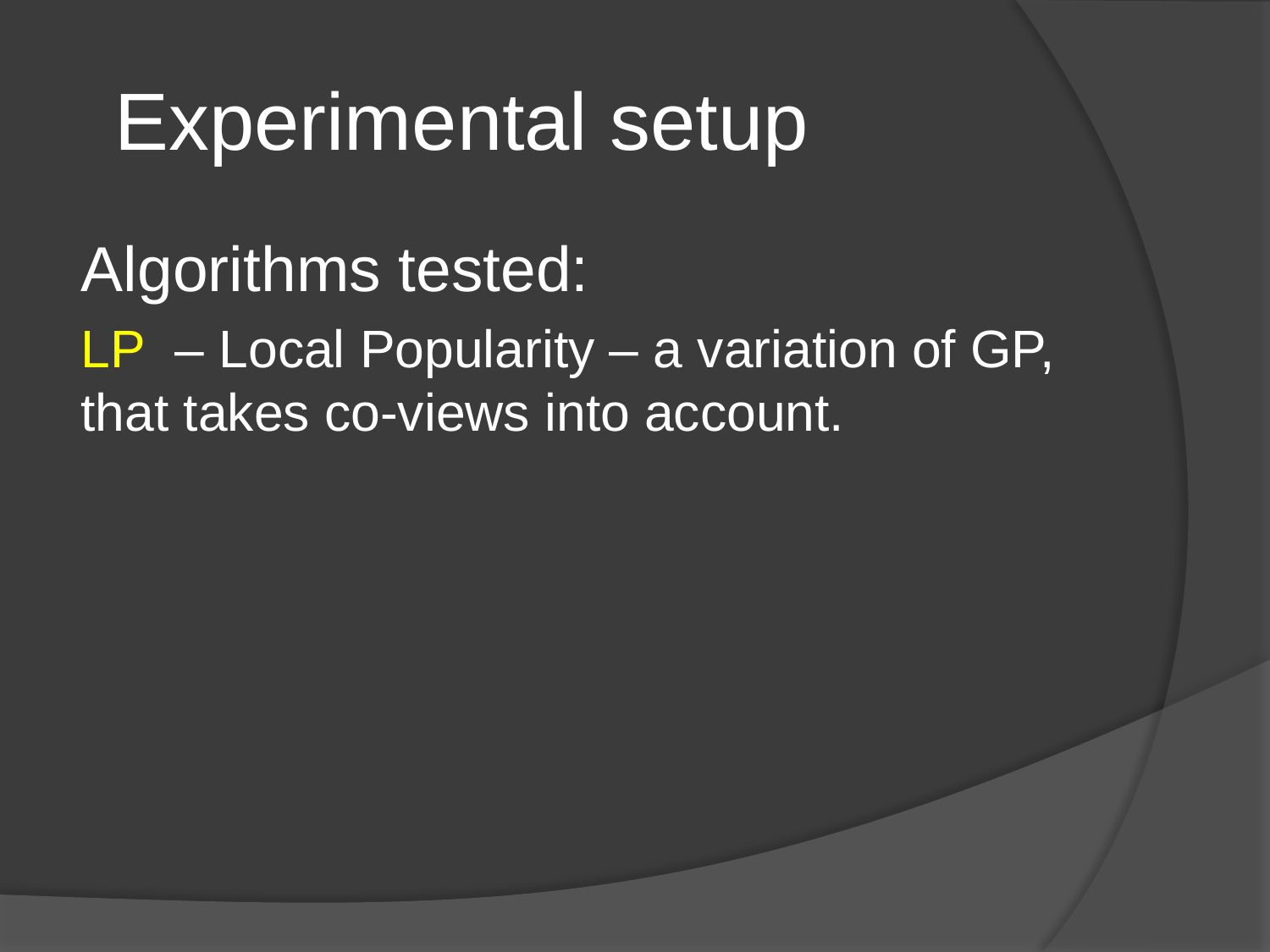

# Experimental setup
Algorithms tested:
LP  – Local Popularity – a variation of GP, that takes co-views into account.